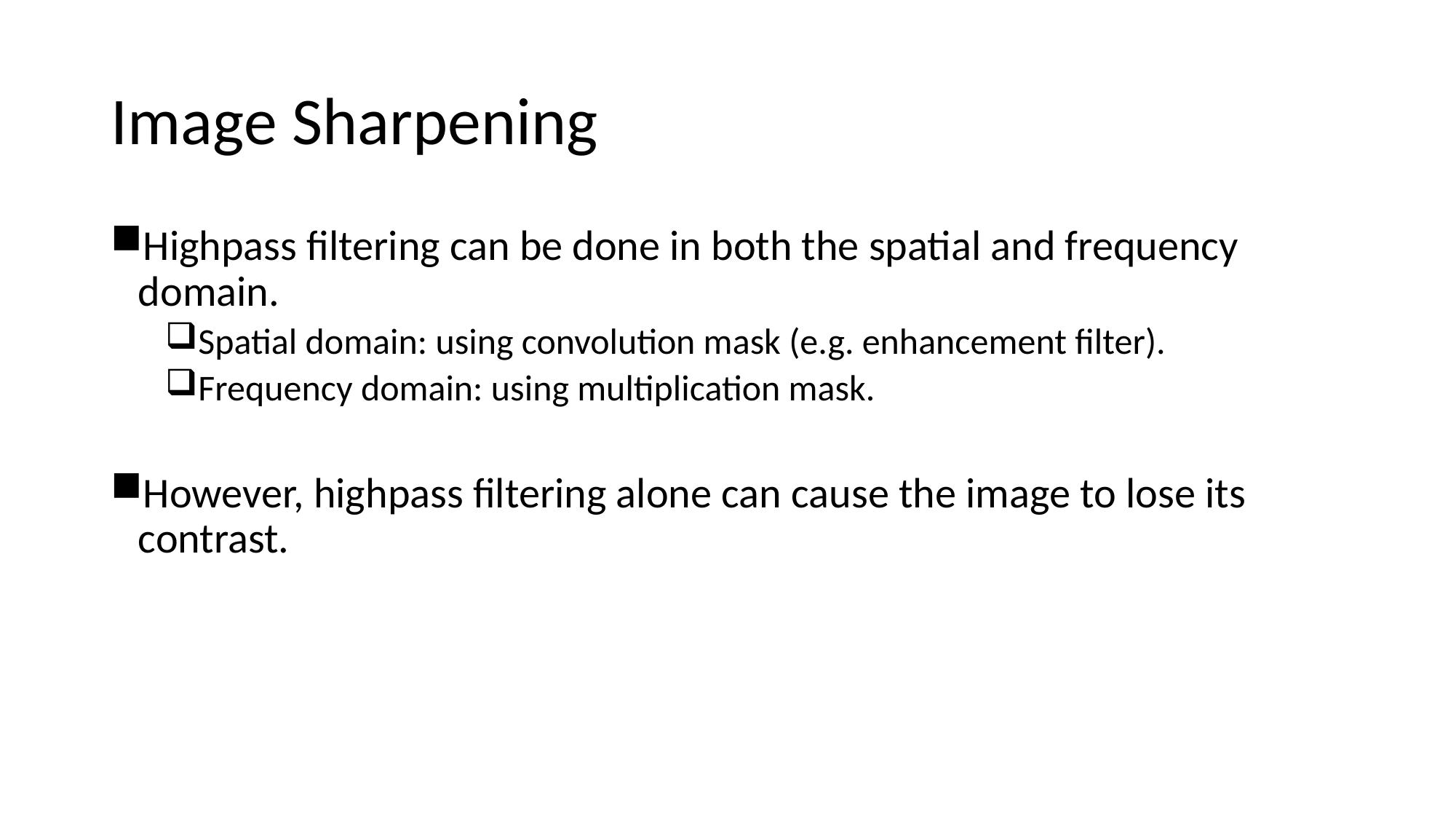

# Image Sharpening
Highpass filtering can be done in both the spatial and frequency domain.
Spatial domain: using convolution mask (e.g. enhancement filter).
Frequency domain: using multiplication mask.

However, highpass filtering alone can cause the image to lose its contrast.